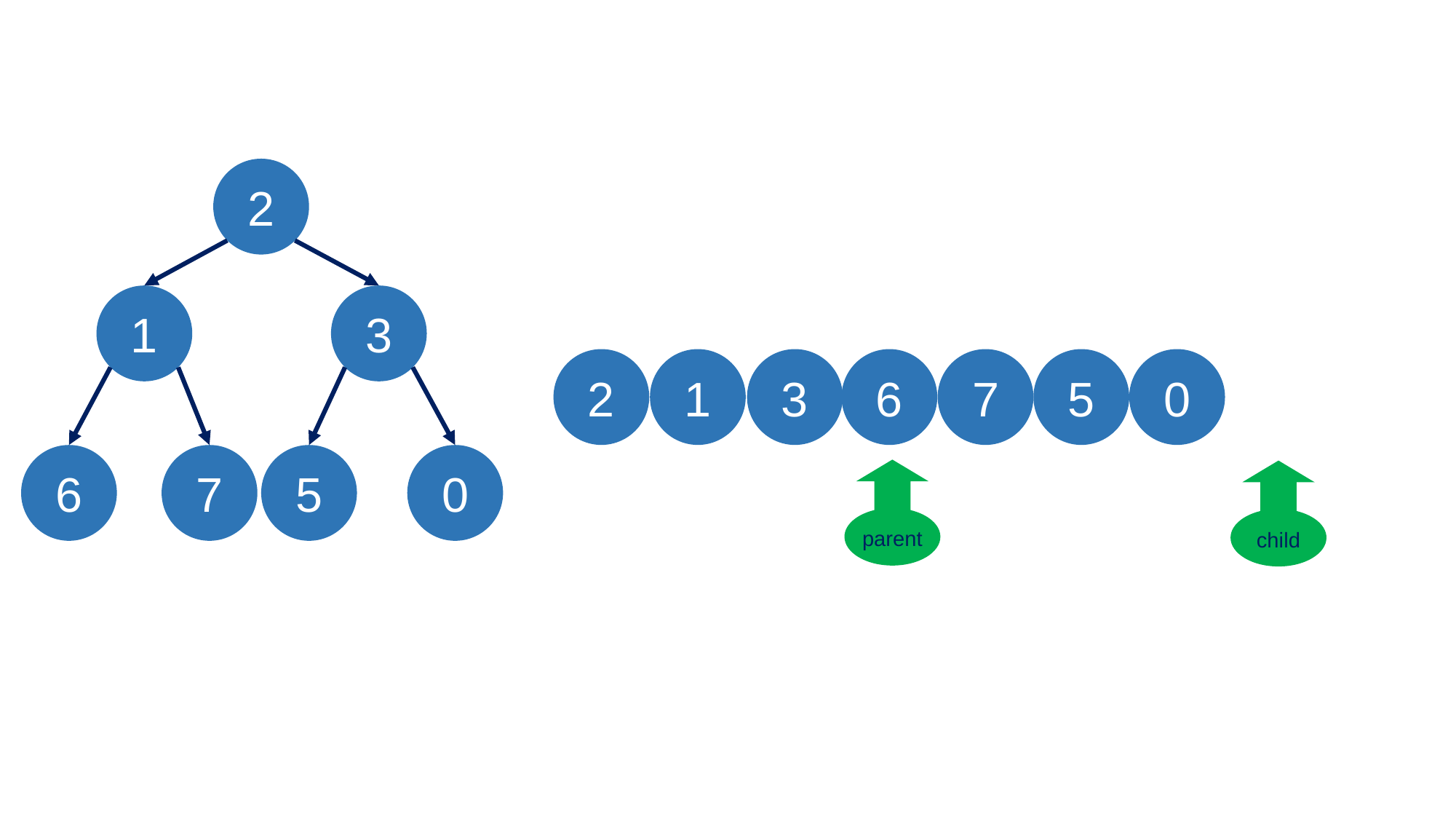

2
1
3
2
1
6
7
5
0
3
6
7
5
0

parent

child